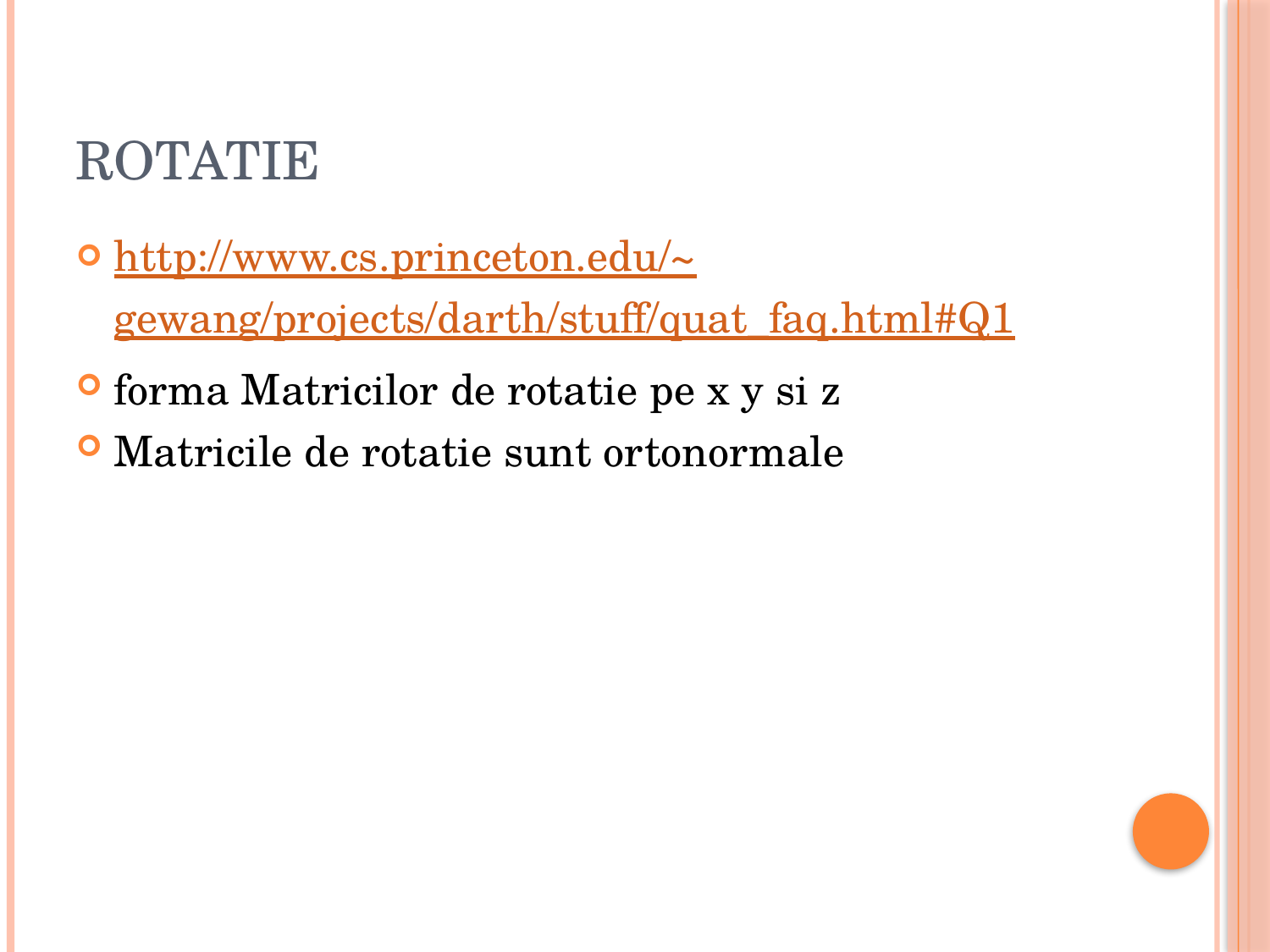

# Rotatie
http://www.cs.princeton.edu/~gewang/projects/darth/stuff/quat_faq.html#Q1
forma Matricilor de rotatie pe x y si z
Matricile de rotatie sunt ortonormale